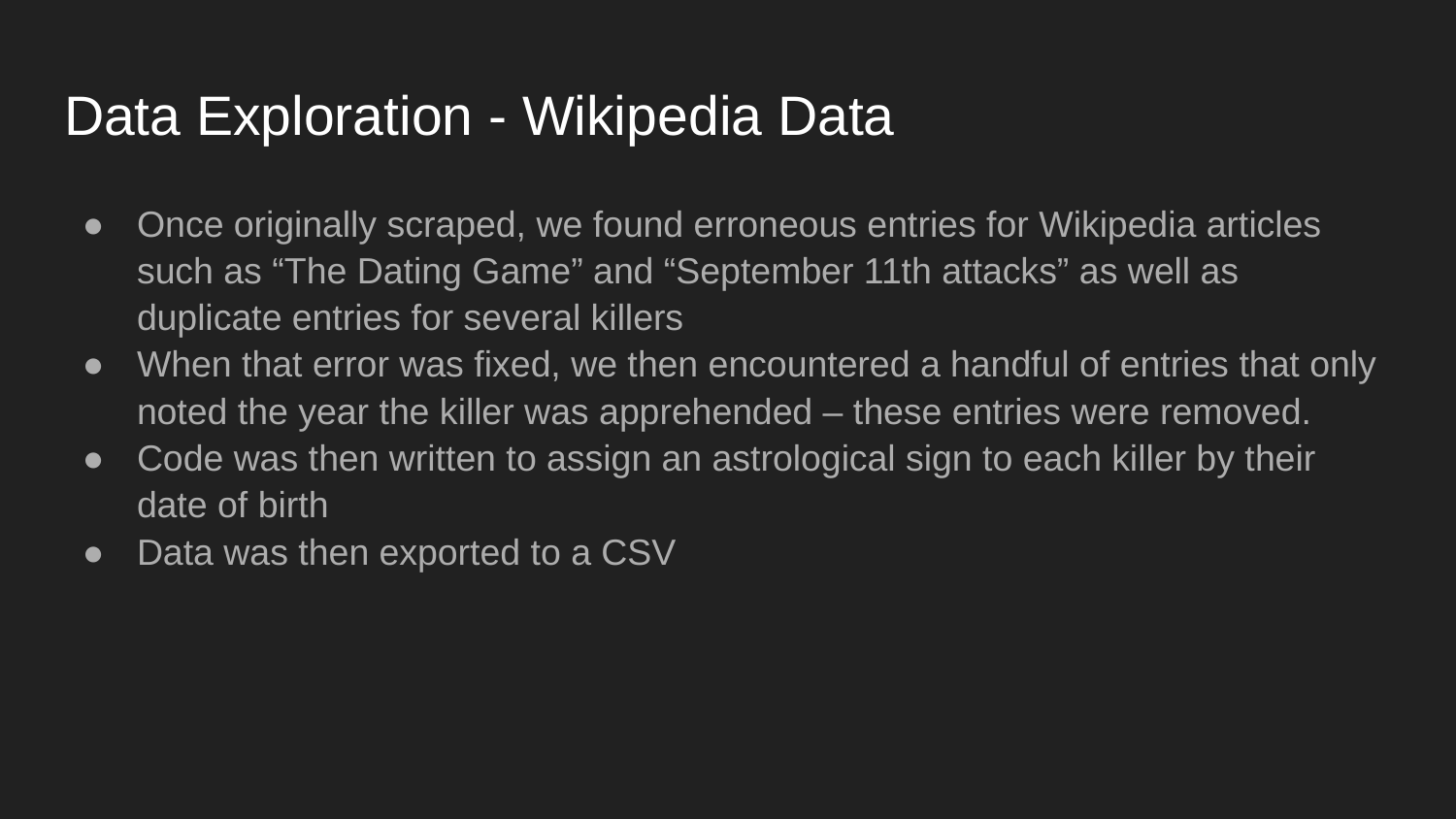

# Data Exploration - Wikipedia Data
Once originally scraped, we found erroneous entries for Wikipedia articles such as “The Dating Game” and “September 11th attacks” as well as duplicate entries for several killers
When that error was fixed, we then encountered a handful of entries that only noted the year the killer was apprehended – these entries were removed.
Code was then written to assign an astrological sign to each killer by their date of birth
Data was then exported to a CSV